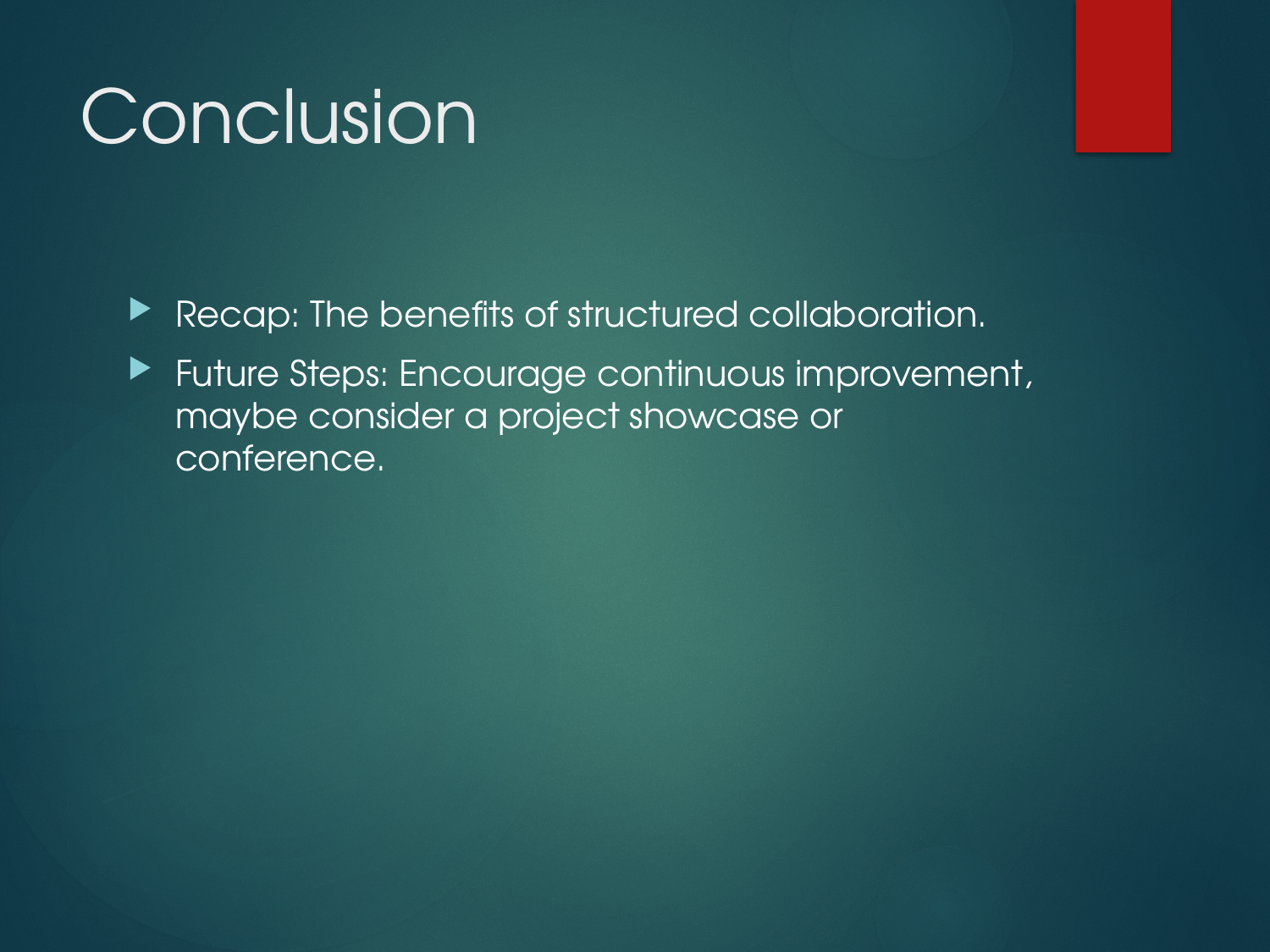

# Conclusion
Recap: The benefits of structured collaboration.
Future Steps: Encourage continuous improvement, maybe consider a project showcase or conference.